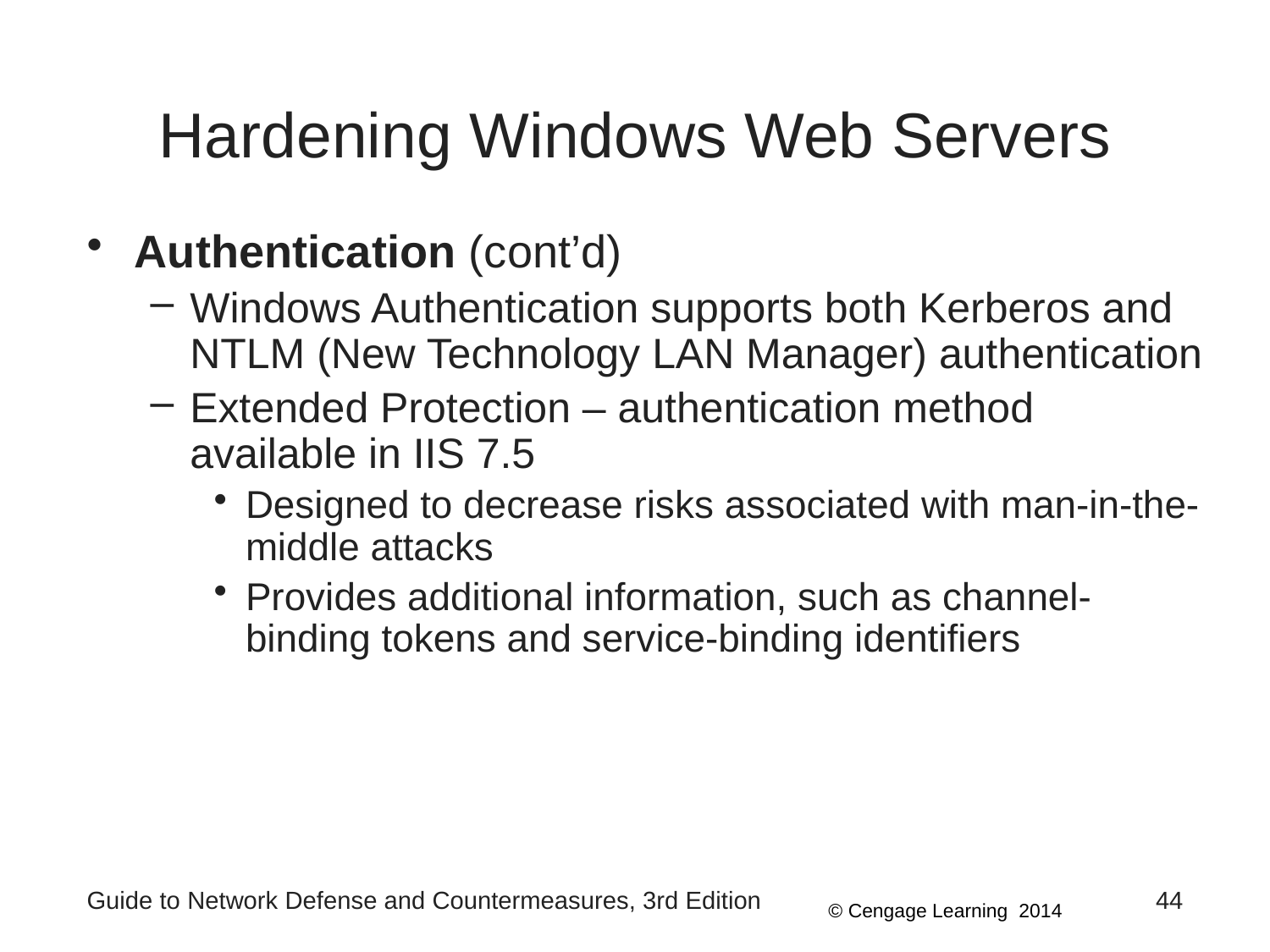

# Hardening Windows Web Servers
Authentication (cont’d)
Windows Authentication supports both Kerberos and NTLM (New Technology LAN Manager) authentication
Extended Protection – authentication method available in IIS 7.5
Designed to decrease risks associated with man-in-the-middle attacks
Provides additional information, such as channel-binding tokens and service-binding identifiers

Guide to Network Defense and Countermeasures, 3rd Edition
44